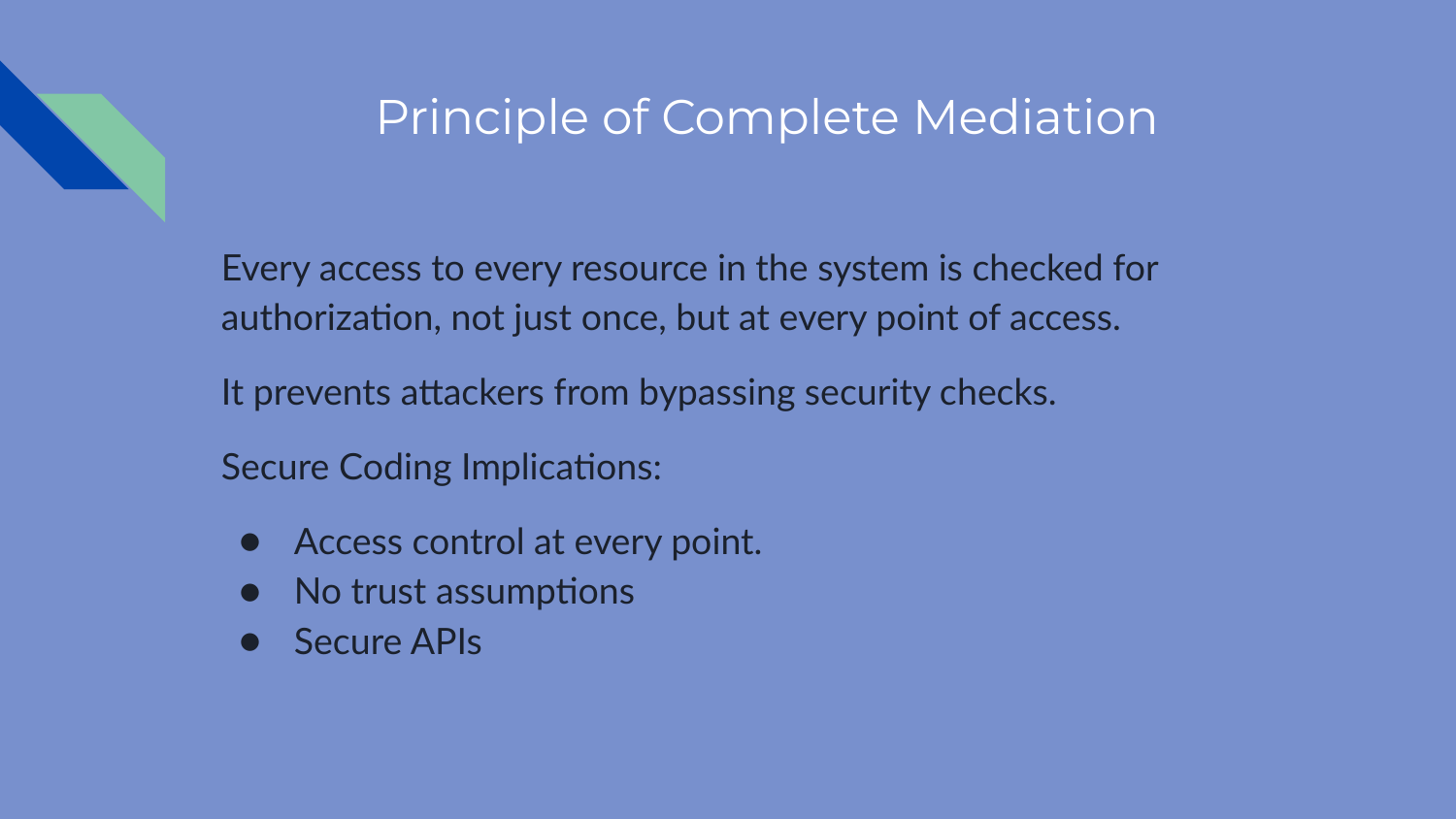

# Principle of Complete Mediation

Every access to every resource in the system is checked for authorization, not just once, but at every point of access.
It prevents attackers from bypassing security checks.
Secure Coding Implications:
Access control at every point.
No trust assumptions
Secure APIs